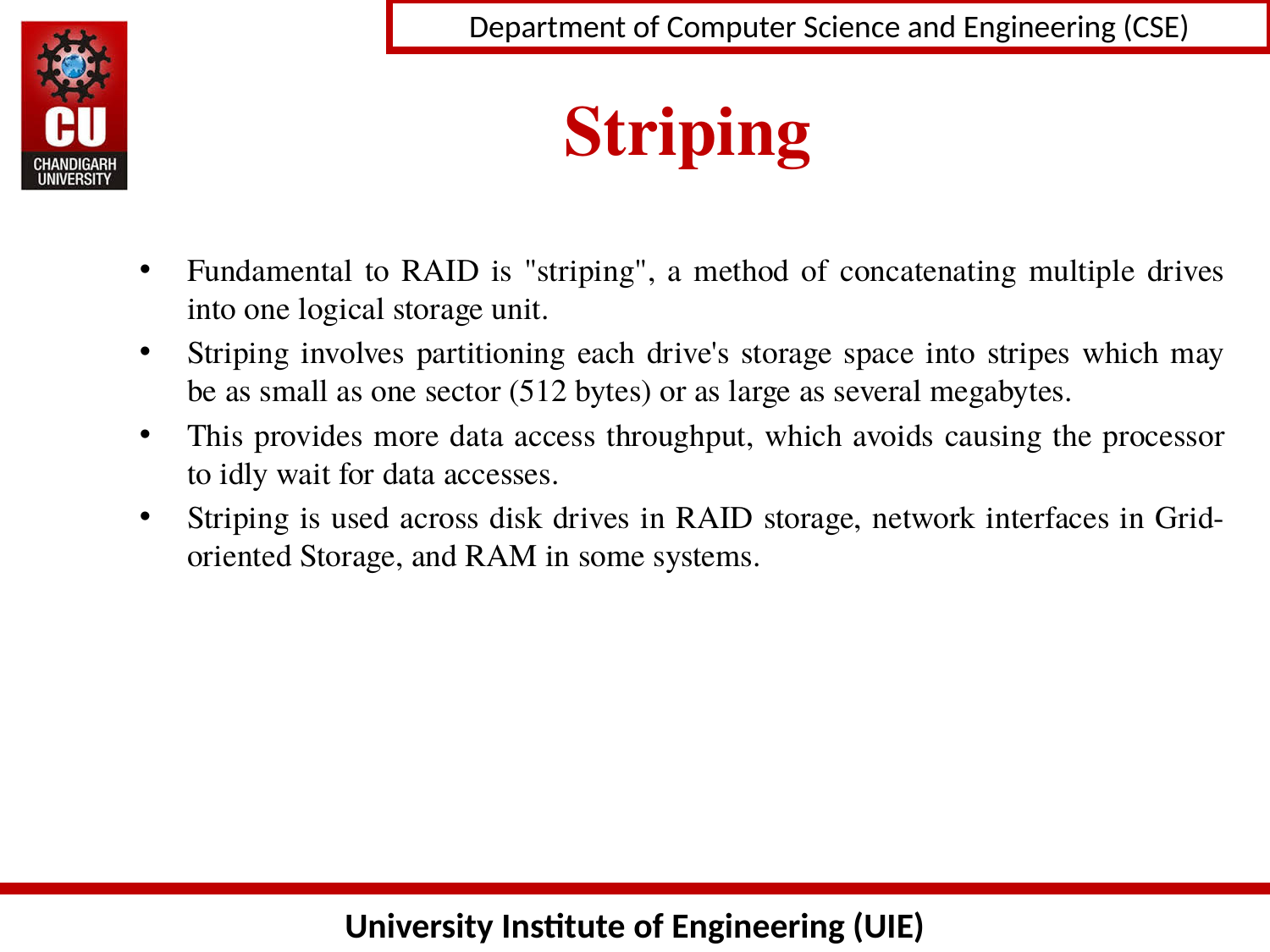

# Striping
Fundamental to RAID is "striping", a method of concatenating multiple drives into one logical storage unit.
Striping involves partitioning each drive's storage space into stripes which may be as small as one sector (512 bytes) or as large as several megabytes.
This provides more data access throughput, which avoids causing the processor to idly wait for data accesses.
Striping is used across disk drives in RAID storage, network interfaces in Grid-oriented Storage, and RAM in some systems.